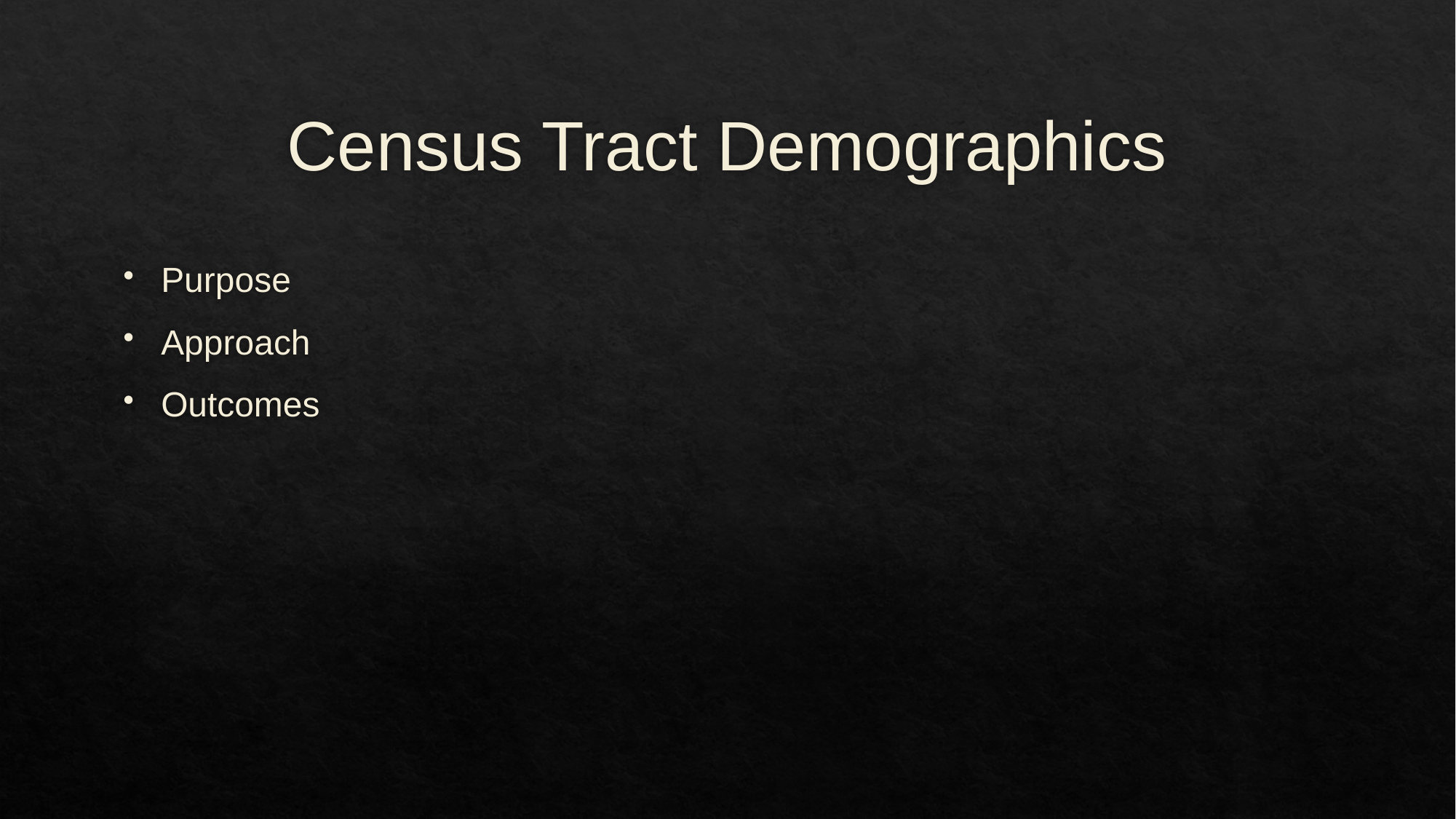

# Census Tract Demographics
Purpose
Approach
Outcomes